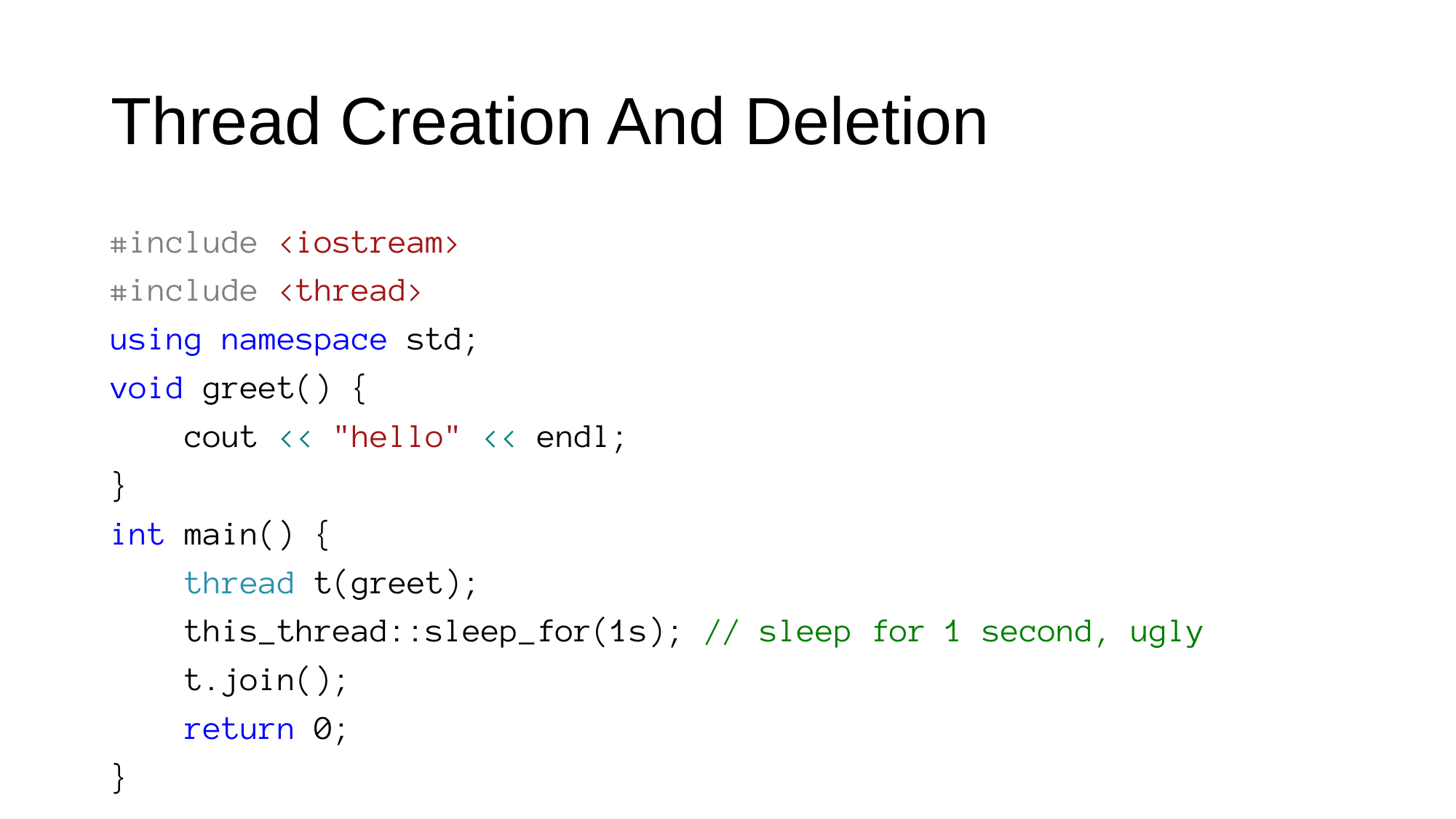

# Thread Creation And Deletion
#include <iostream>
#include <thread>
using namespace std;
void greet() {
    cout << "hello" << endl;
}
int main() {
    thread t(greet);
    this_thread::sleep_for(1s); // sleep for 1 second, ugly
    t.join();
    return 0;
}